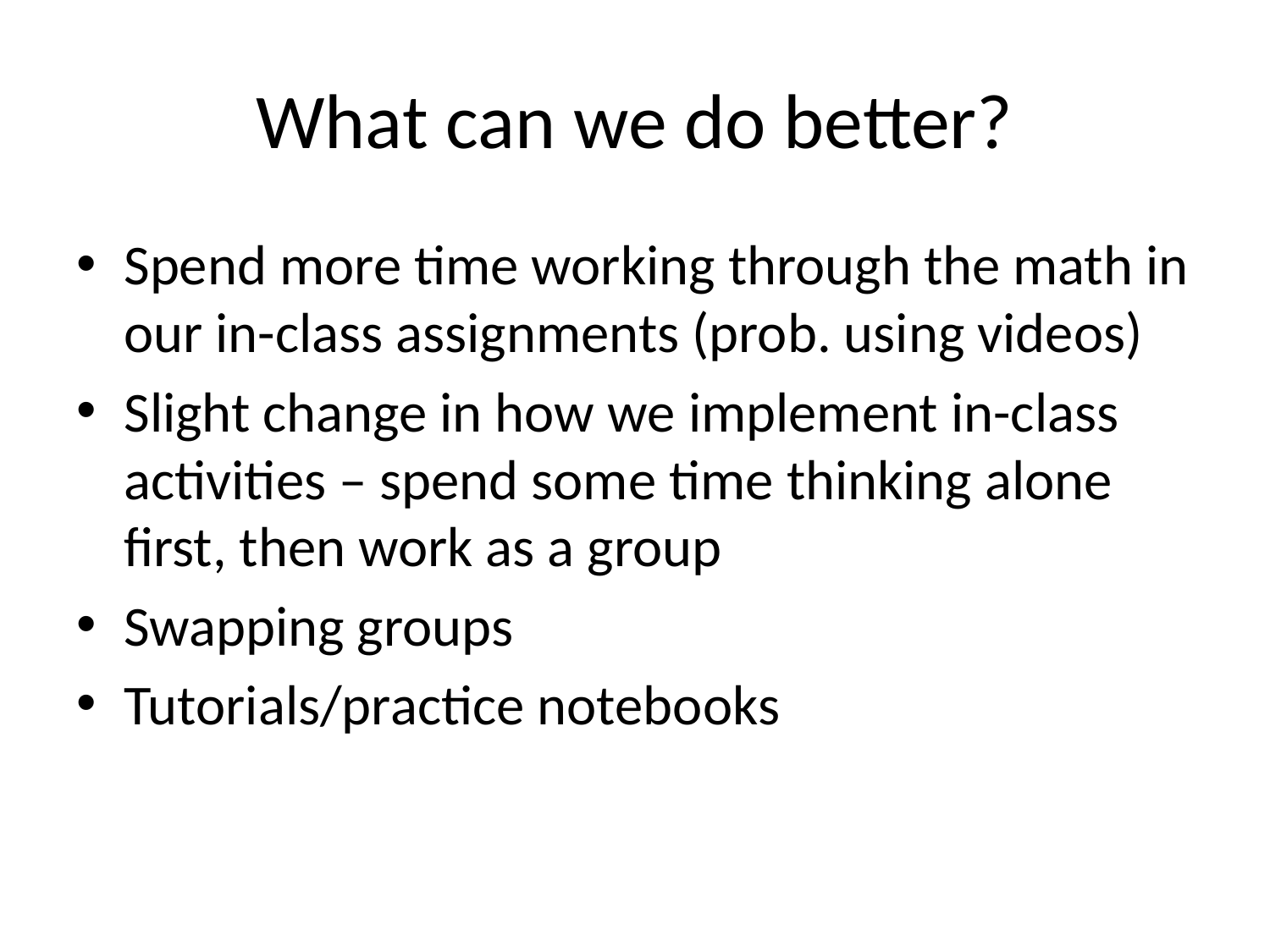

# What can we do better?
Spend more time working through the math in our in-class assignments (prob. using videos)
Slight change in how we implement in-class activities – spend some time thinking alone first, then work as a group
Swapping groups
Tutorials/practice notebooks